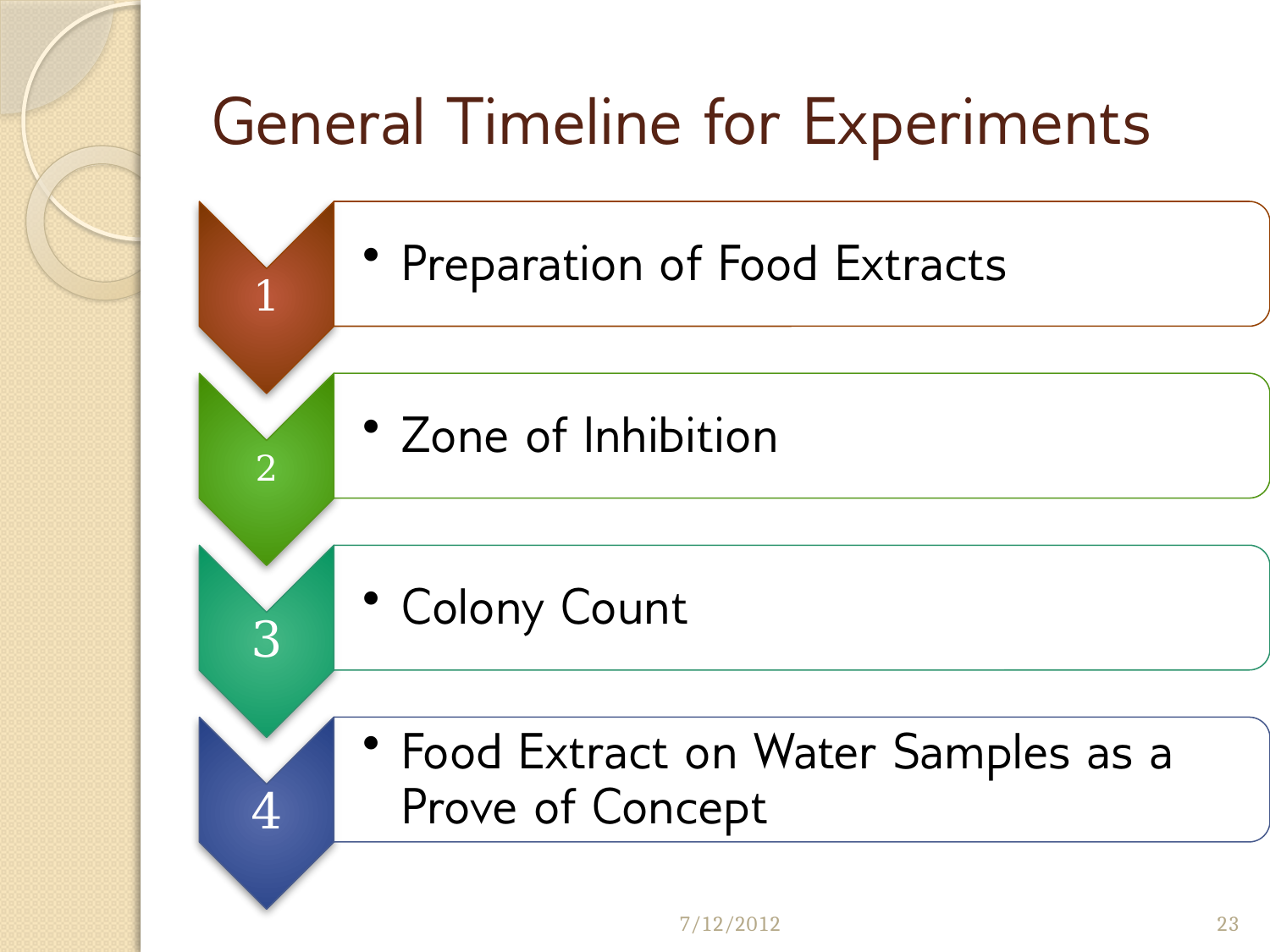

# General Timeline for Experiments
1
Preparation of Food Extracts
2
Zone of Inhibition
3
Colony Count
4
Food Extract on Water Samples as a Prove of Concept
7/12/2012
23